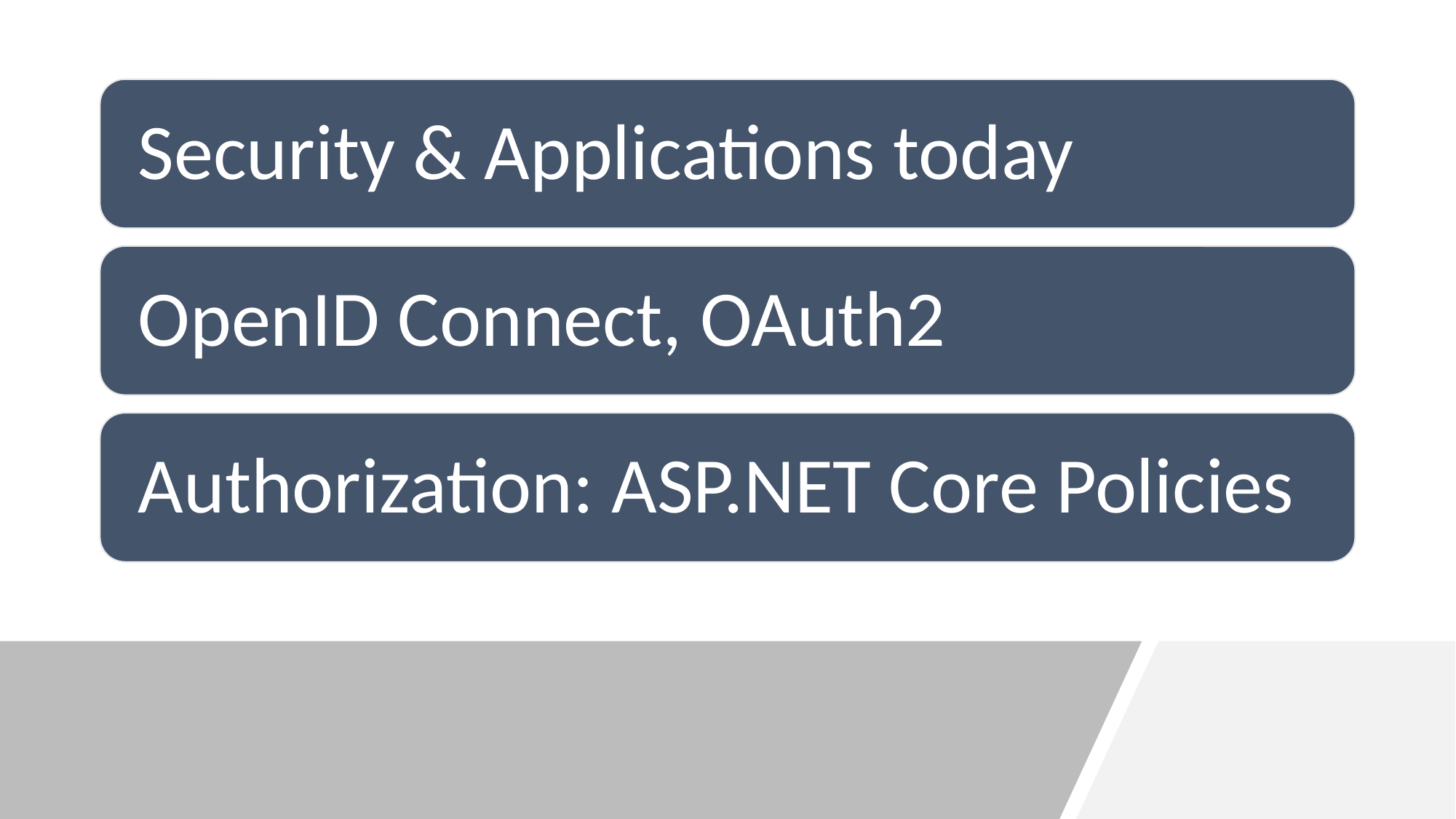

Security & Applications today
OpenID Connect, OAuth2
Authorization: ASP.NET Core Policies